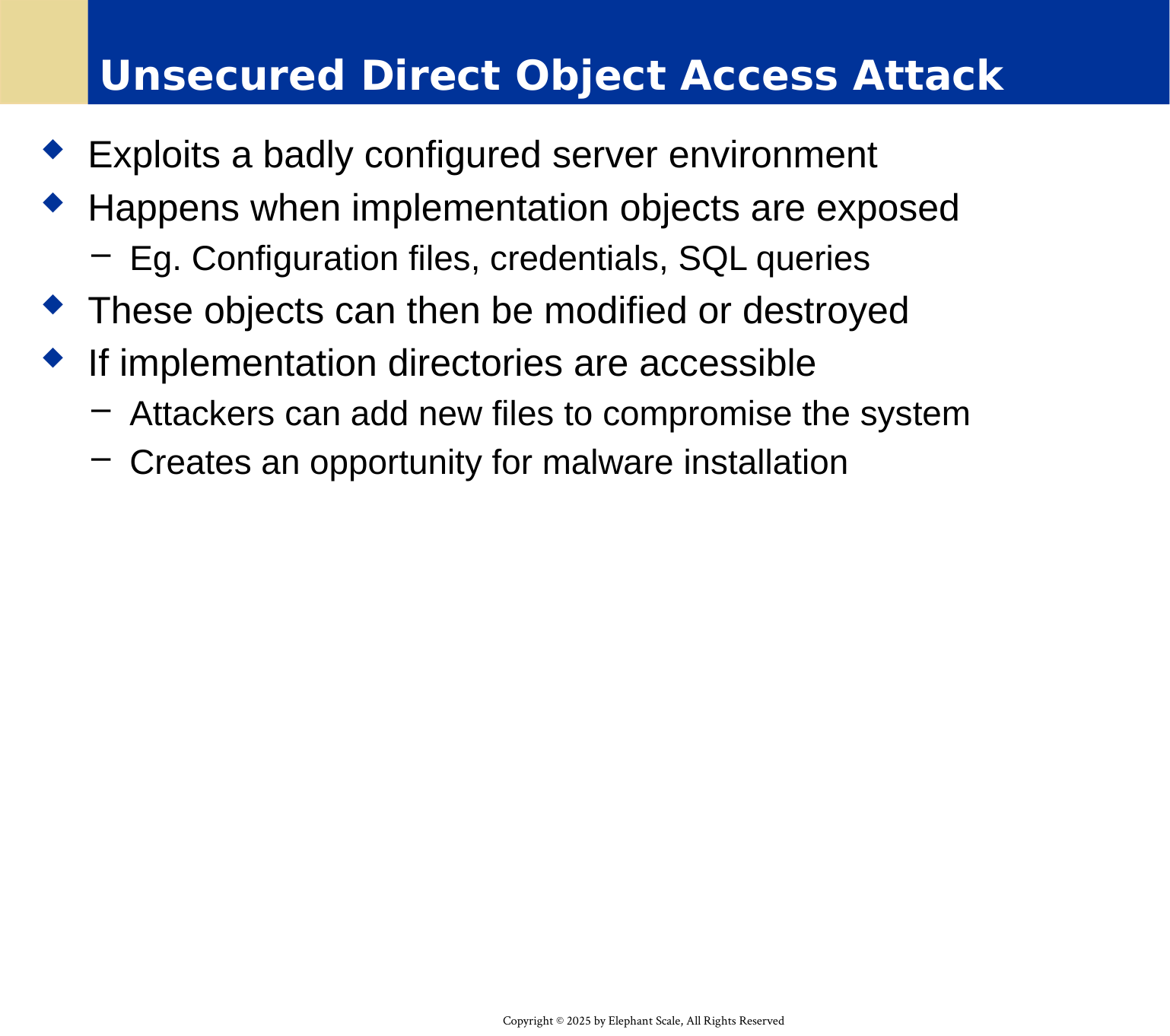

# Unsecured Direct Object Access Attack
 Exploits a badly configured server environment
 Happens when implementation objects are exposed
 Eg. Configuration files, credentials, SQL queries
 These objects can then be modified or destroyed
 If implementation directories are accessible
 Attackers can add new files to compromise the system
 Creates an opportunity for malware installation
Copyright © 2025 by Elephant Scale, All Rights Reserved